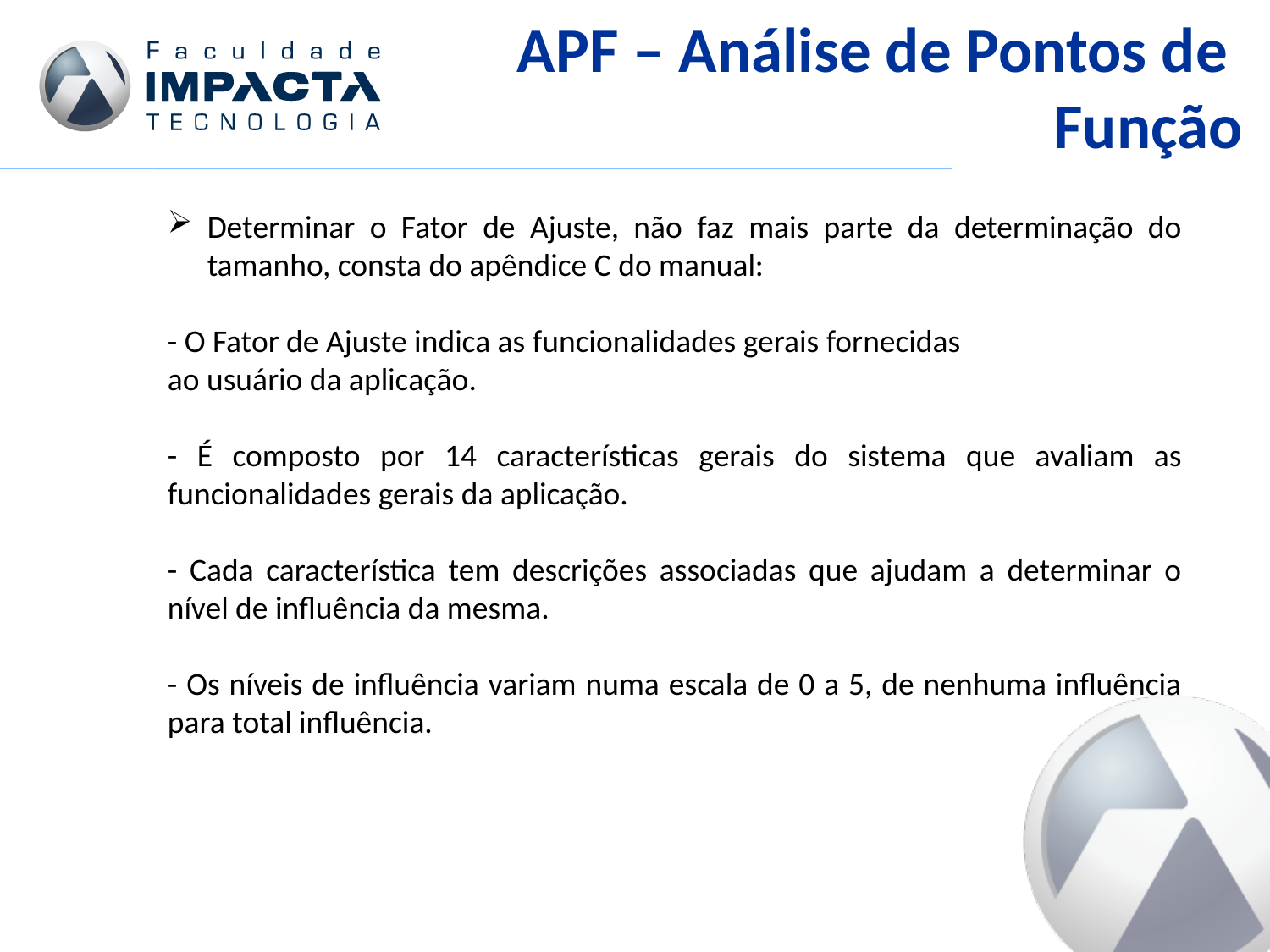

APF – Análise de Pontos de
Função
Determinar o Fator de Ajuste, não faz mais parte da determinação do tamanho, consta do apêndice C do manual:

- O Fator de Ajuste indica as funcionalidades gerais fornecidas
ao usuário da aplicação.

- É composto por 14 características gerais do sistema que avaliam as funcionalidades gerais da aplicação.

- Cada característica tem descrições associadas que ajudam a determinar o nível de influência da mesma.

- Os níveis de influência variam numa escala de 0 a 5, de nenhuma influência para total influência.